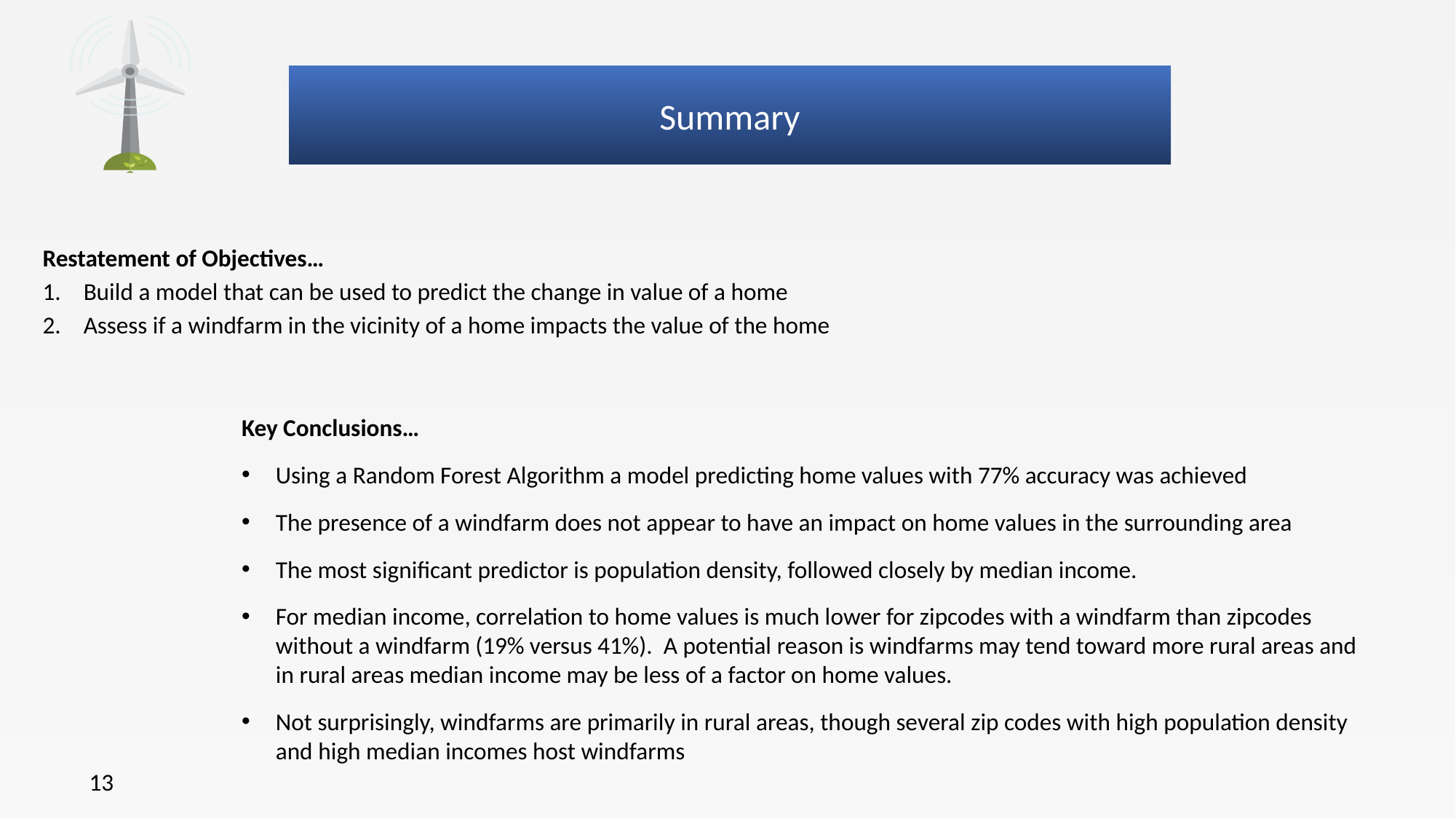

# Summary
Restatement of Objectives…
Build a model that can be used to predict the change in value of a home
Assess if a windfarm in the vicinity of a home impacts the value of the home
Key Conclusions…
Using a Random Forest Algorithm a model predicting home values with 77% accuracy was achieved
The presence of a windfarm does not appear to have an impact on home values in the surrounding area
The most significant predictor is population density, followed closely by median income.
For median income, correlation to home values is much lower for zipcodes with a windfarm than zipcodes without a windfarm (19% versus 41%).  A potential reason is windfarms may tend toward more rural areas and in rural areas median income may be less of a factor on home values.
Not surprisingly, windfarms are primarily in rural areas, though several zip codes with high population density and high median incomes host windfarms
13